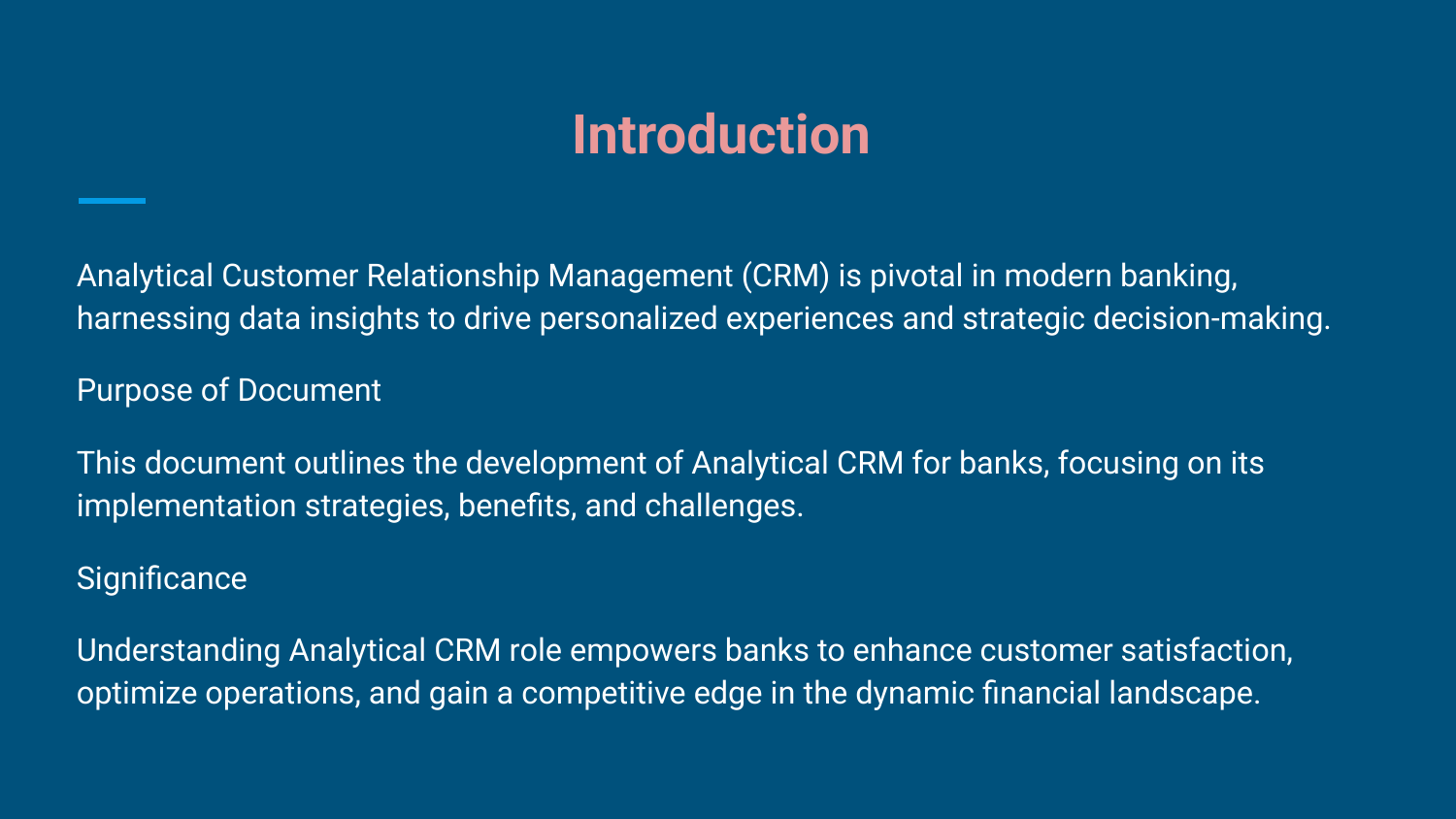

# Introduction
Analytical Customer Relationship Management (CRM) is pivotal in modern banking, harnessing data insights to drive personalized experiences and strategic decision-making.
Purpose of Document
This document outlines the development of Analytical CRM for banks, focusing on its implementation strategies, benefits, and challenges.
Significance
Understanding Analytical CRM role empowers banks to enhance customer satisfaction, optimize operations, and gain a competitive edge in the dynamic financial landscape.